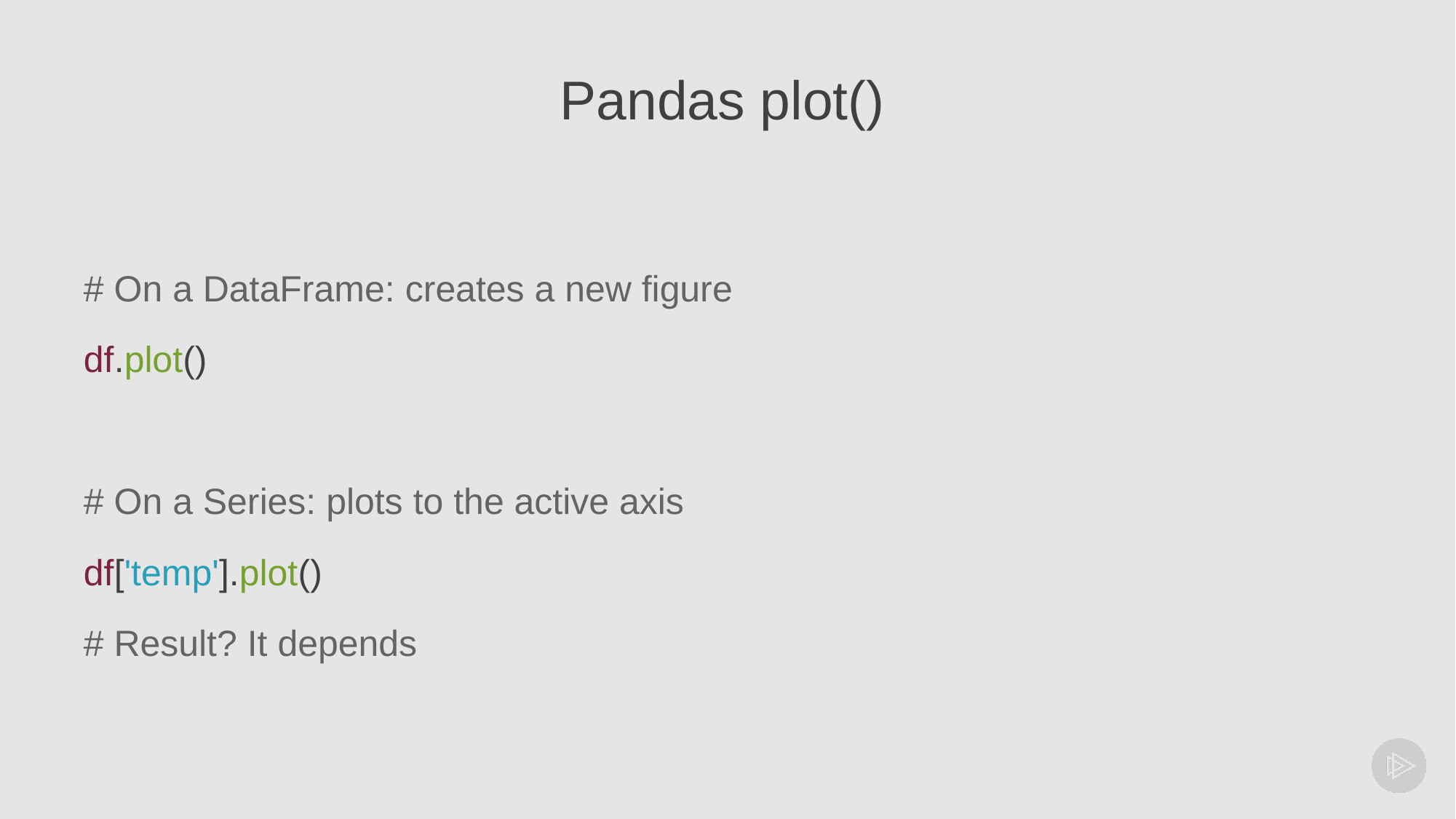

# Pandas plot()
# On a DataFrame: creates a new figure
df.plot()

# On a Series: plots to the active axis
df['temp'].plot()
# Result? It depends